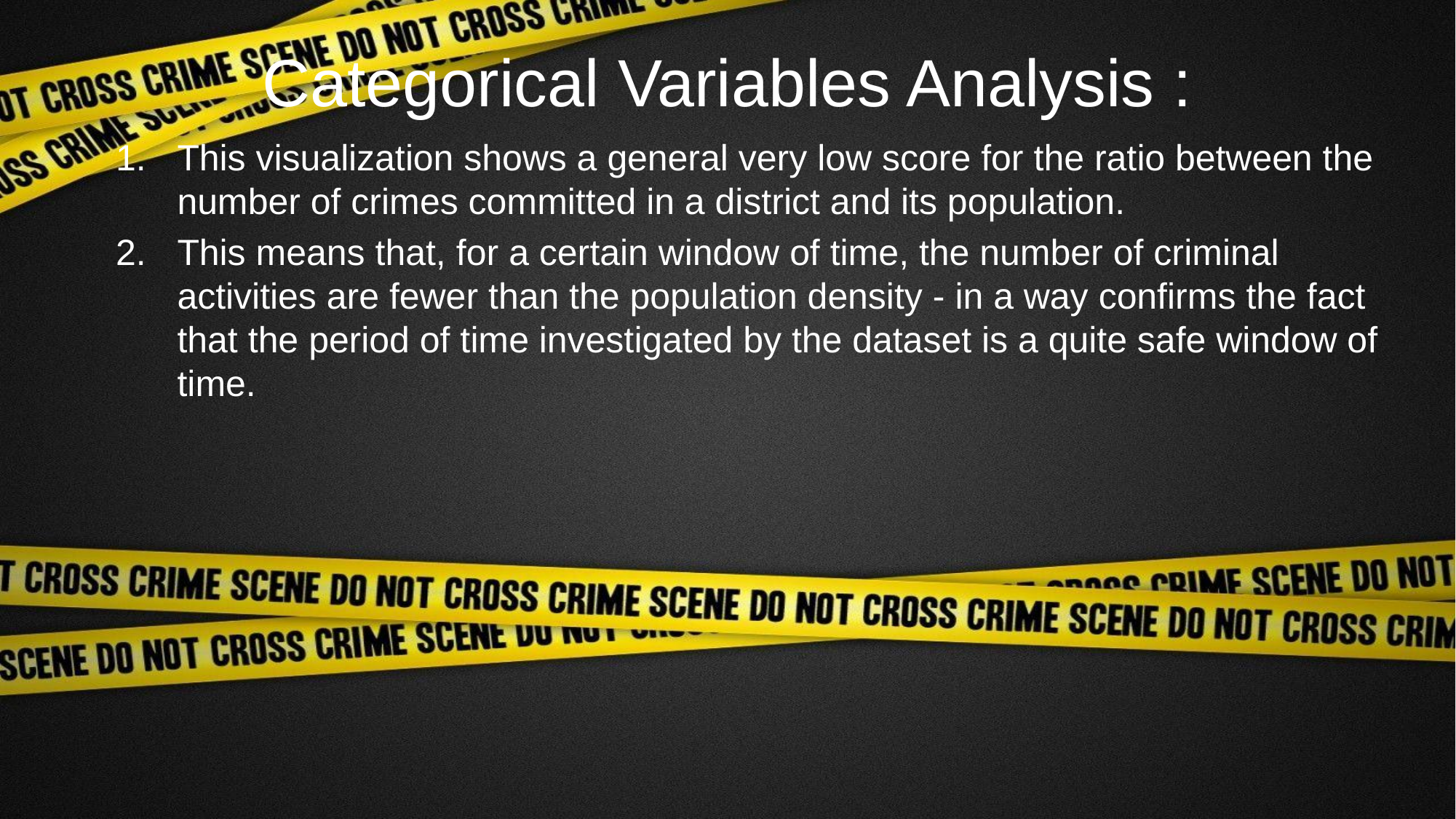

# Categorical Variables Analysis :
This visualization shows a general very low score for the ratio between the number of crimes committed in a district and its population.
This means that, for a certain window of time, the number of criminal activities are fewer than the population density - in a way confirms the fact that the period of time investigated by the dataset is a quite safe window of time.